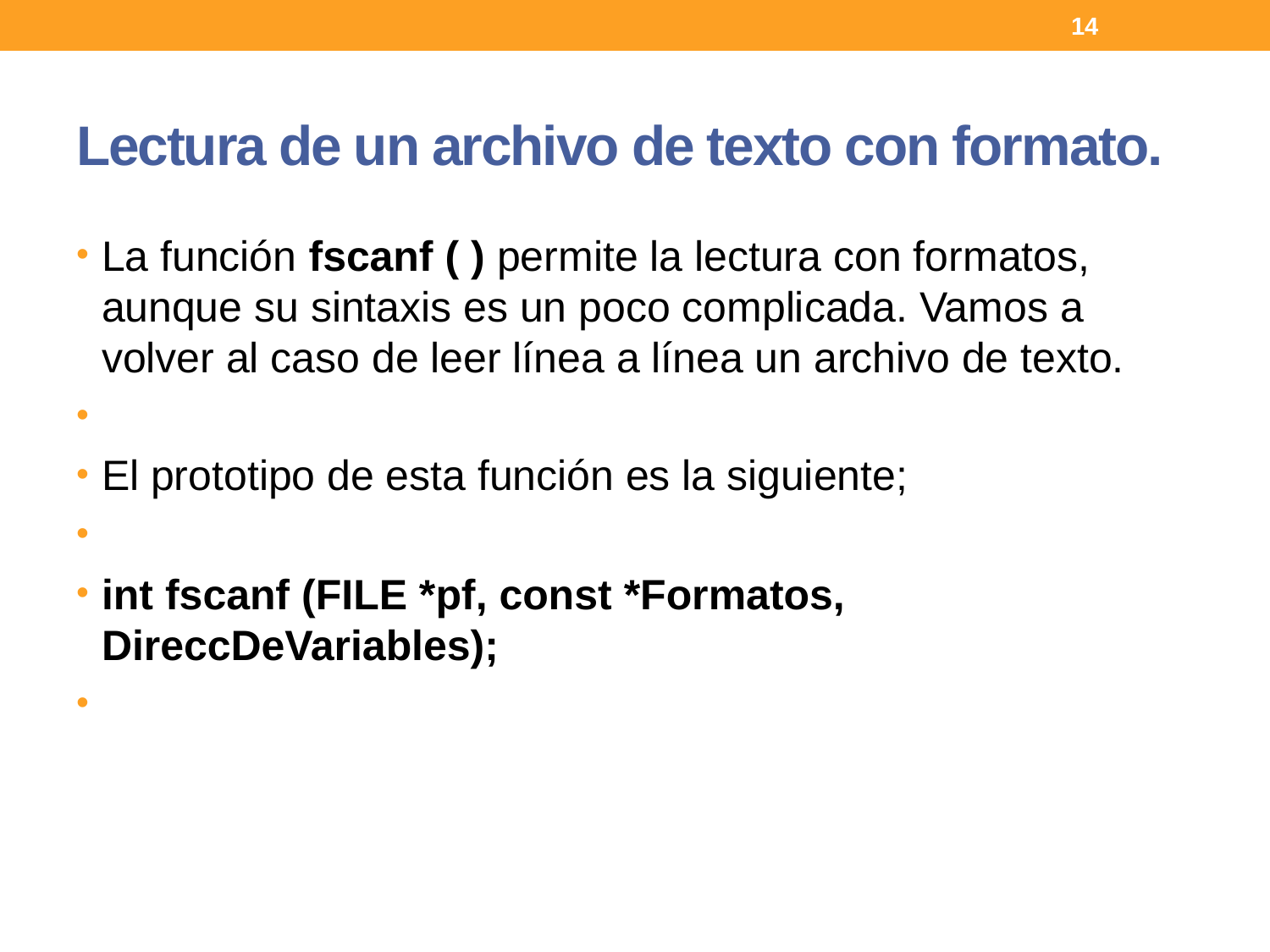

14
# Lectura de un archivo de texto con formato.
La función fscanf ( ) permite la lectura con formatos, aunque su sintaxis es un poco complicada. Vamos a volver al caso de leer línea a línea un archivo de texto.

El prototipo de esta función es la siguiente;

int fscanf (FILE *pf, const *Formatos, DireccDeVariables);